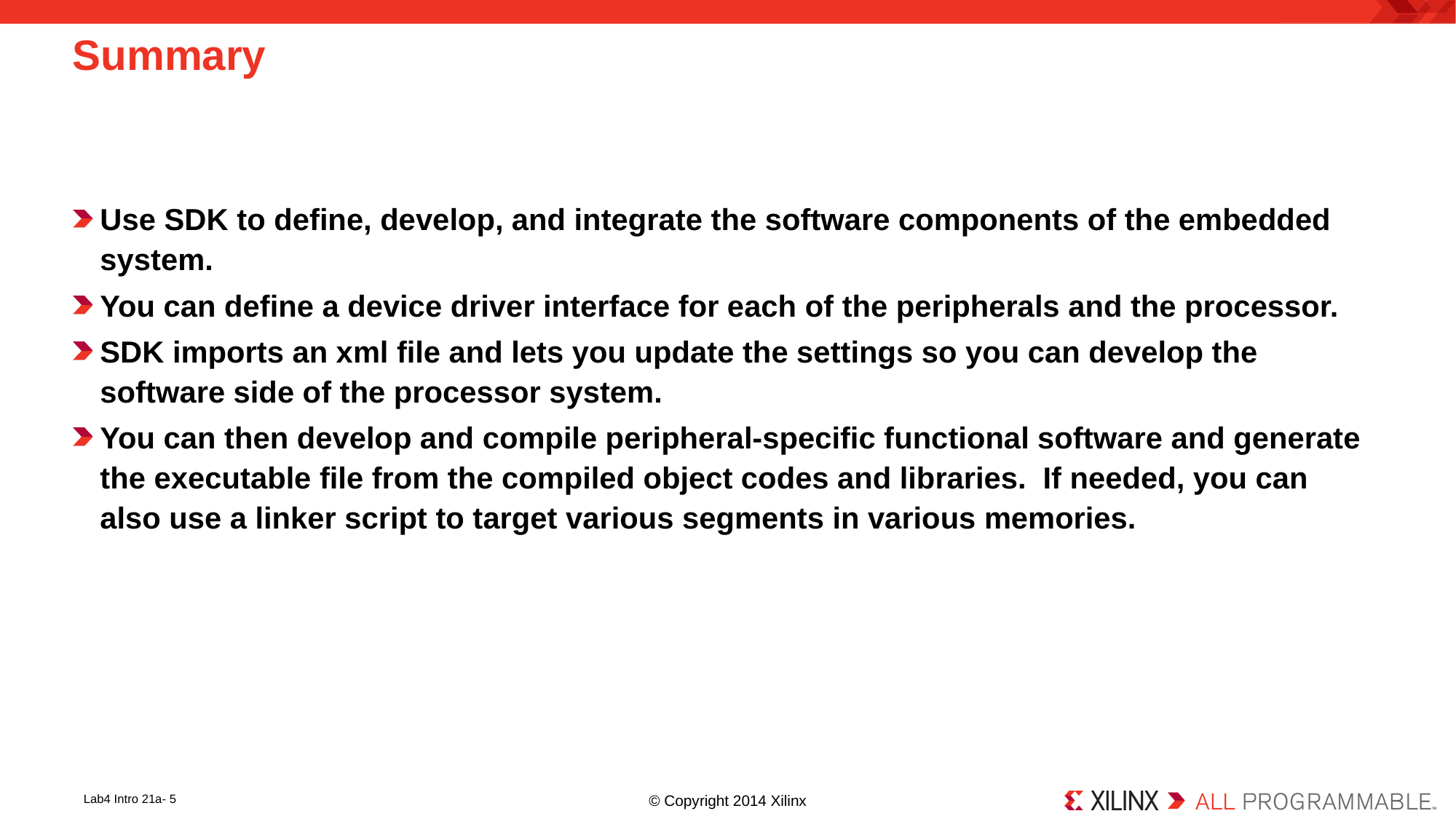

# Summary
Use SDK to define, develop, and integrate the software components of the embedded system.
You can define a device driver interface for each of the peripherals and the processor.
SDK imports an xml file and lets you update the settings so you can develop the software side of the processor system.
You can then develop and compile peripheral-specific functional software and generate the executable file from the compiled object codes and libraries.  If needed, you can also use a linker script to target various segments in various memories.

Lab4 Intro 21a- 5
© Copyright 2014 Xilinx